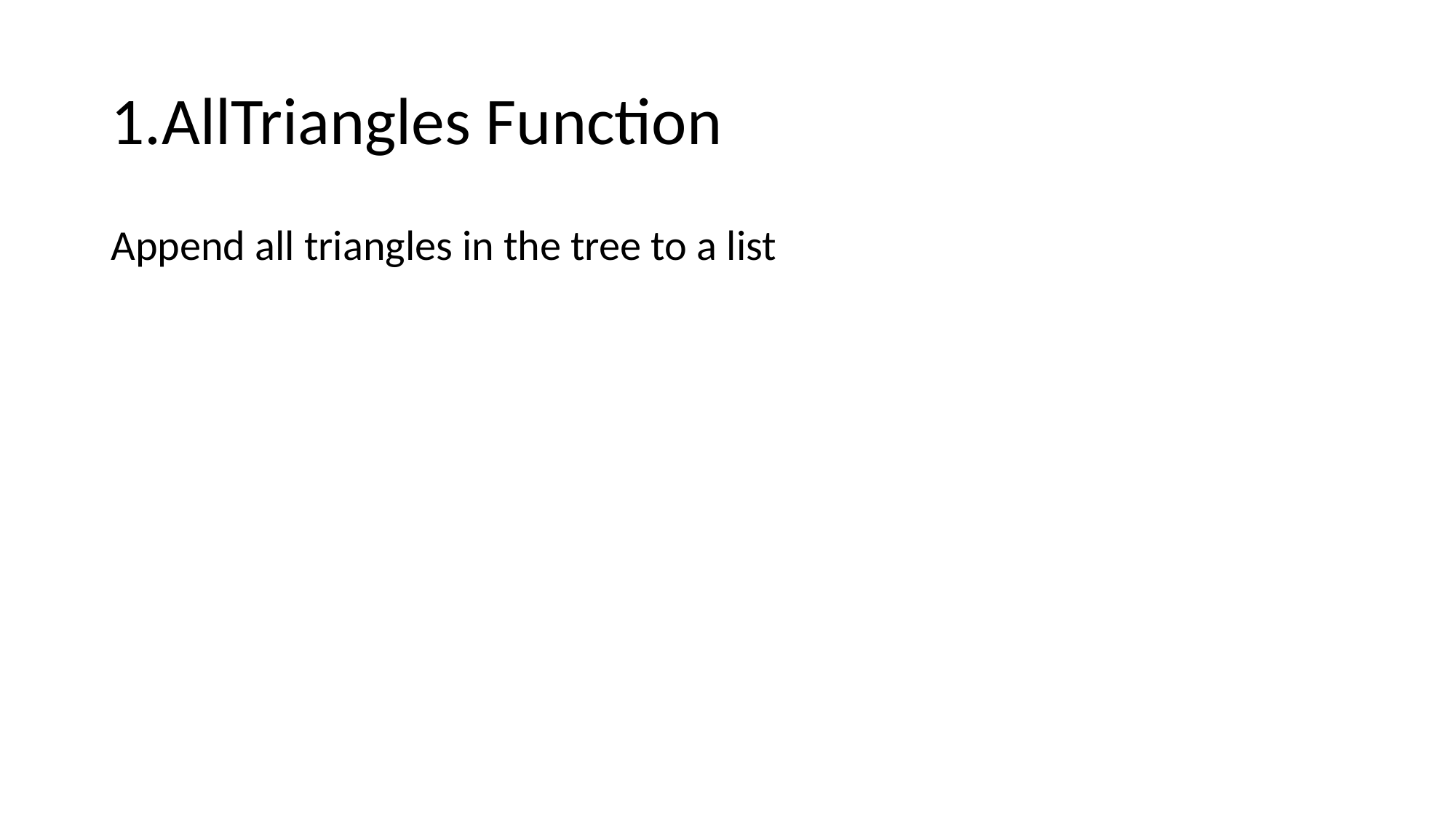

# 1.AllTriangles Function
Append all triangles in the tree to a list